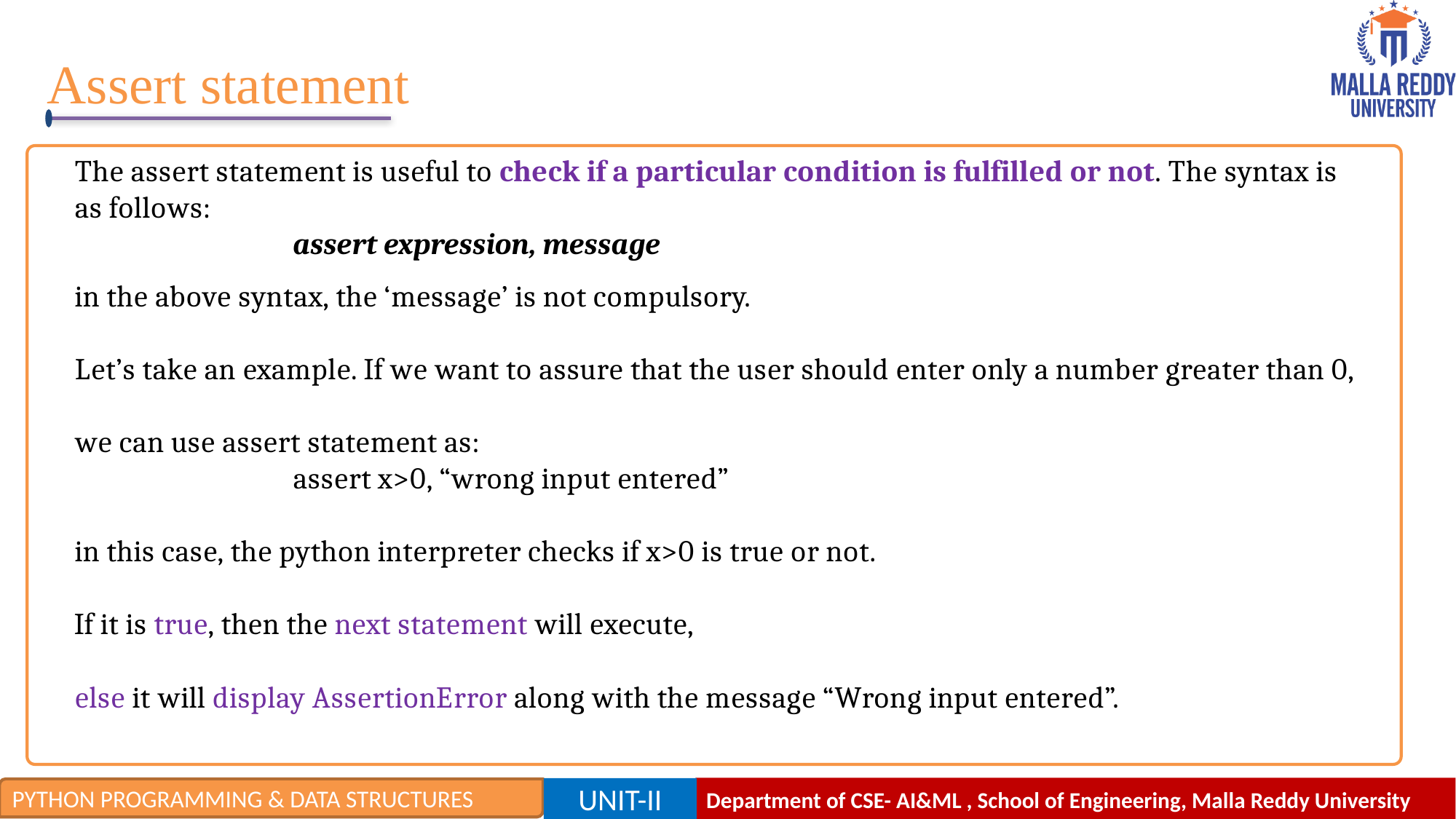

# Assert statement

The assert statement is useful to check if a particular condition is fulfilled or not. The syntax is as follows:
		assert expression, message

in the above syntax, the ‘message’ is not compulsory.

Let’s take an example. If we want to assure that the user should enter only a number greater than 0,

we can use assert statement as:
		assert x>0, “wrong input entered”

in this case, the python interpreter checks if x>0 is true or not.

If it is true, then the next statement will execute,

else it will display AssertionError along with the message “Wrong input entered”.